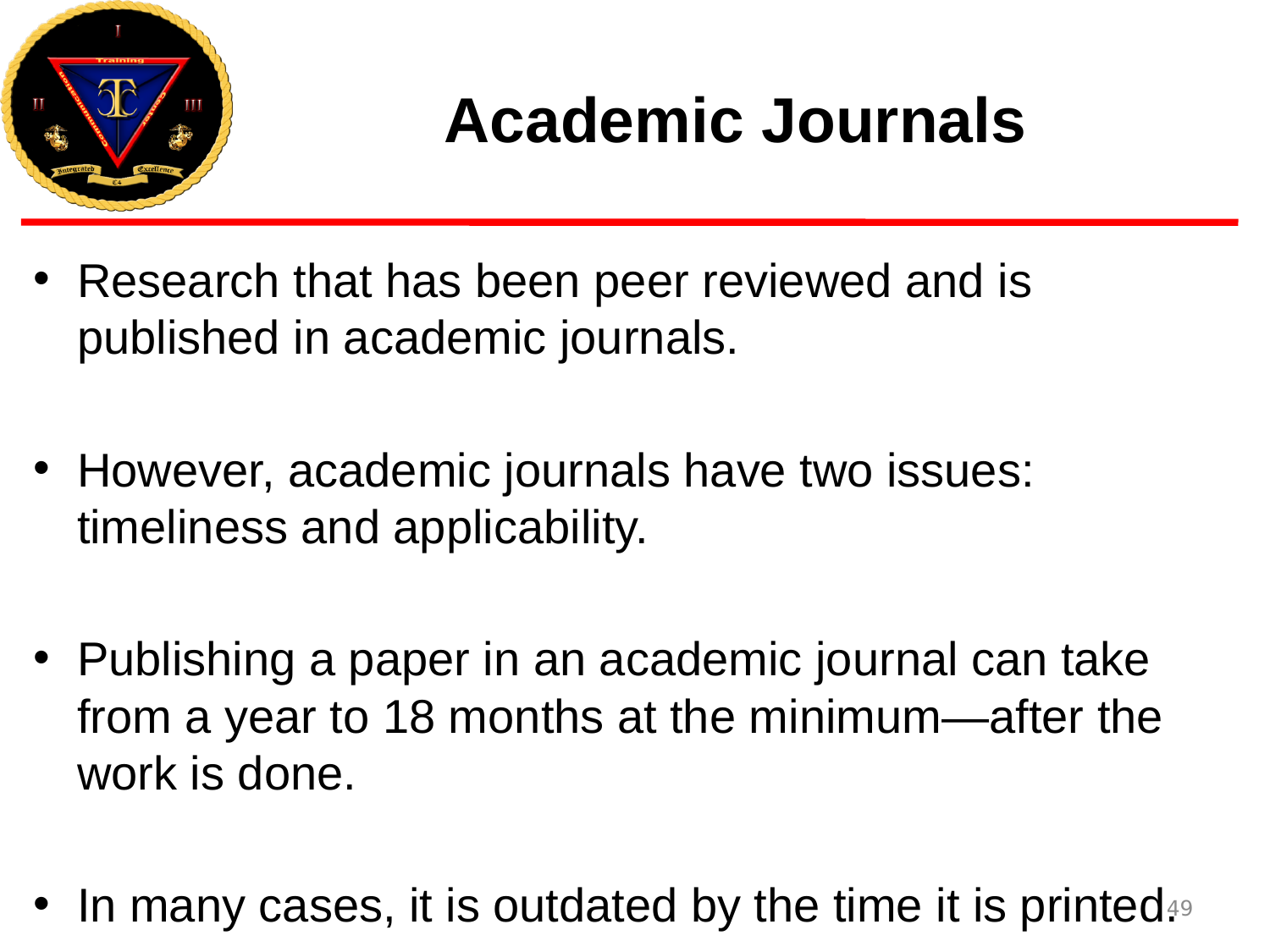

# Academic Journals
Research that has been peer reviewed and is published in academic journals.

However, academic journals have two issues: timeliness and applicability.

Publishing a paper in an academic journal can take from a year to 18 months at the minimum—after the work is done.

In many cases, it is outdated by the time it is printed.
49